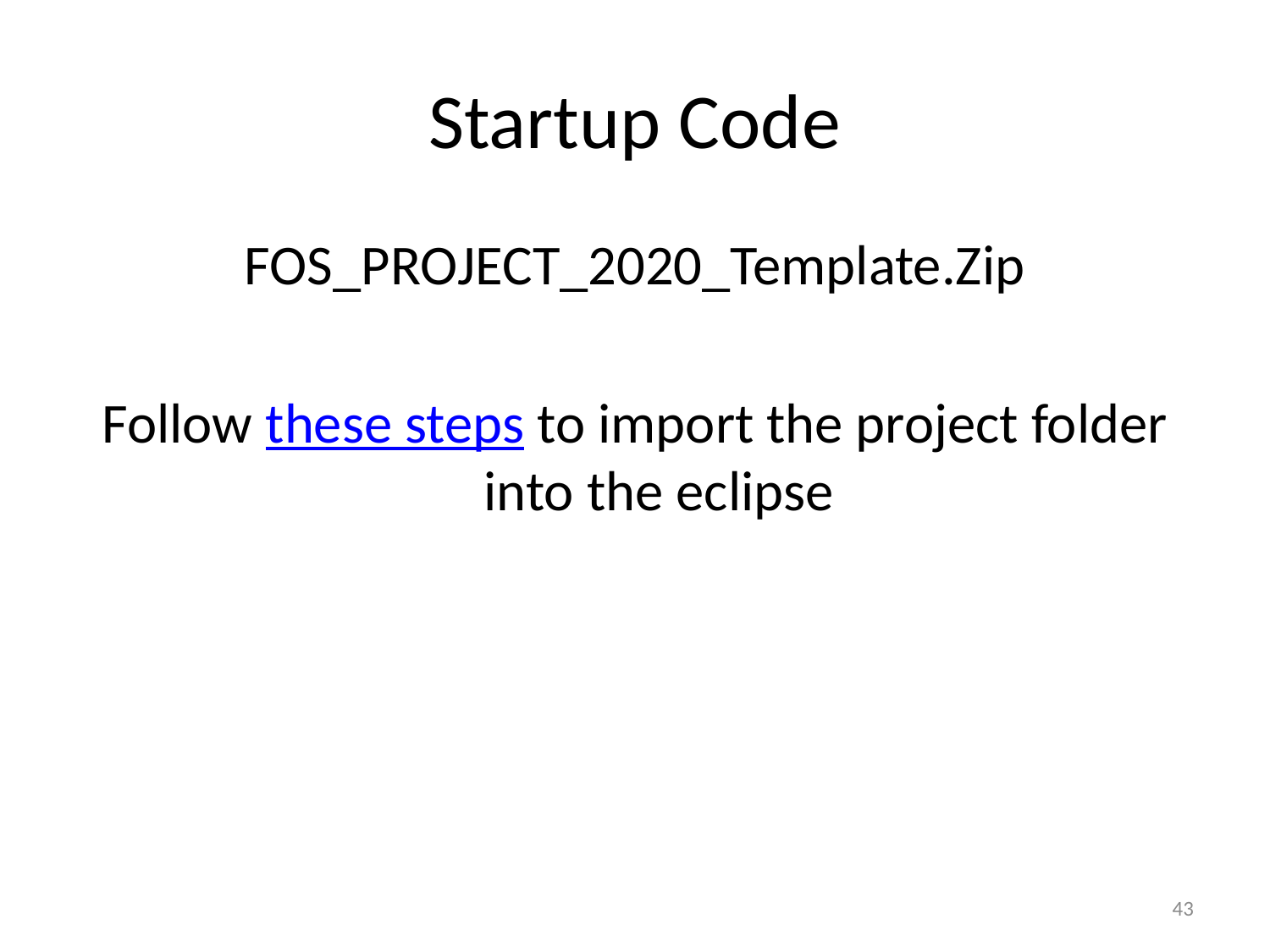

# Startup Code
FOS_PROJECT_2020_Template.Zip

Follow these steps to import the project folder into the eclipse
43